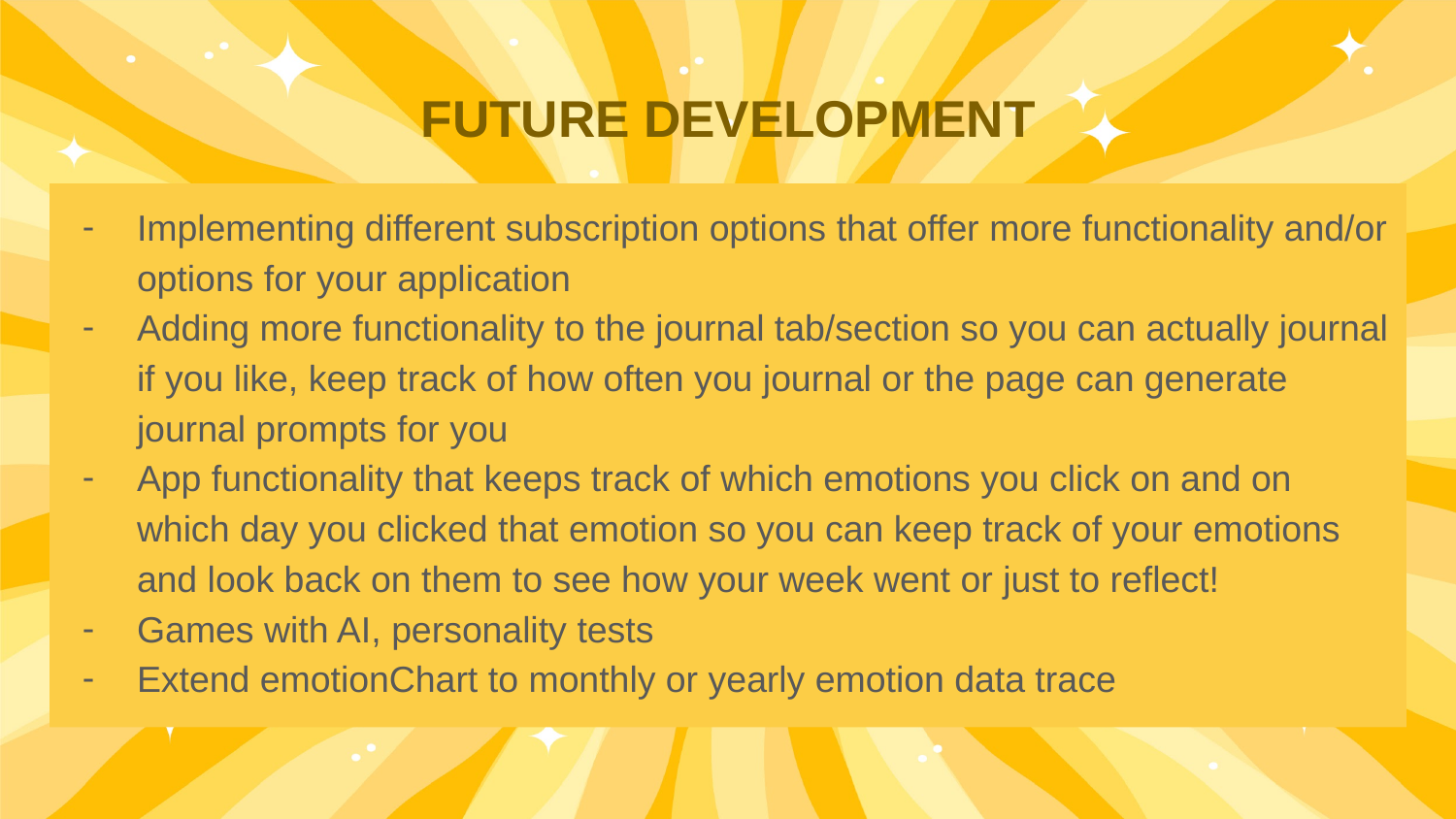

# FUTURE DEVELOPMENT
Implementing different subscription options that offer more functionality and/or options for your application
Adding more functionality to the journal tab/section so you can actually journal if you like, keep track of how often you journal or the page can generate journal prompts for you
App functionality that keeps track of which emotions you click on and on which day you clicked that emotion so you can keep track of your emotions and look back on them to see how your week went or just to reflect!
Games with AI, personality tests
Extend emotionChart to monthly or yearly emotion data trace